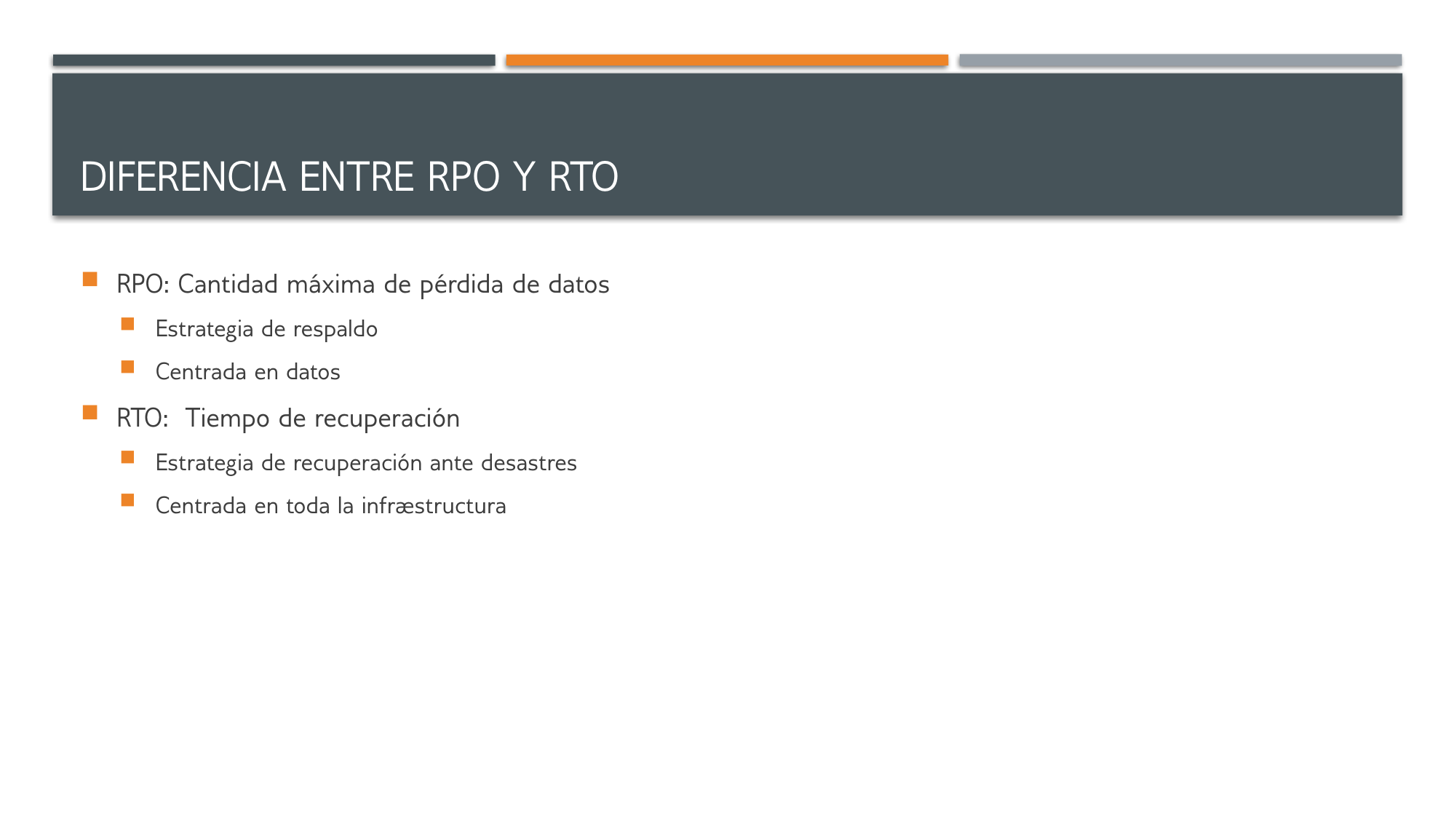

# Diferencia entre rpo y rto
RPO: Cantidad máxima de pérdida de datos
Estrategia de respaldo
Centrada en datos
RTO:  Tiempo de recuperación
Estrategia de recuperación ante desastres
Centrada en toda la infraestructura